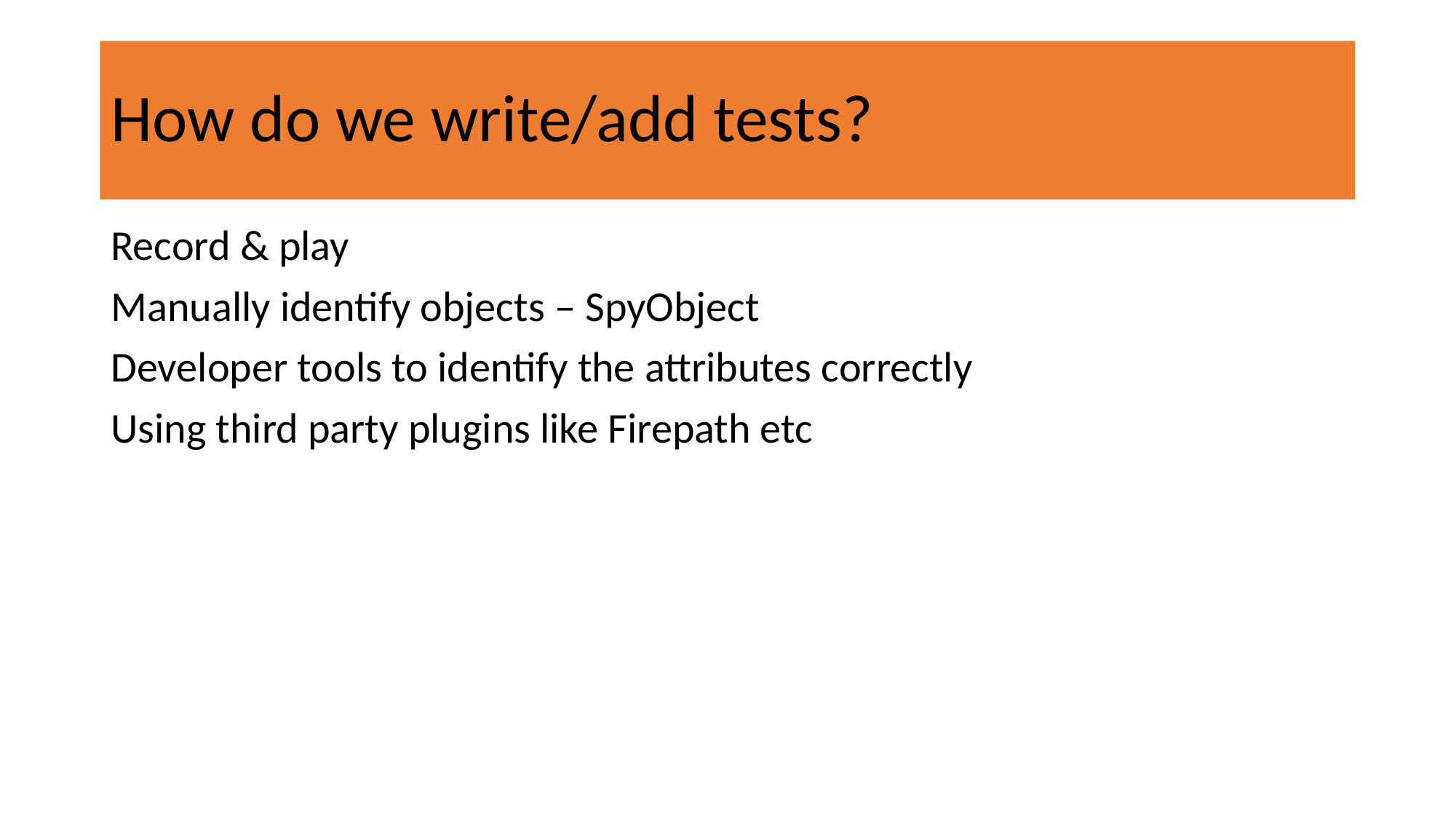

# How do we write/add tests?
Record & play
Manually identify objects – SpyObject
Developer tools to identify the attributes correctly
Using third party plugins like Firepath etc